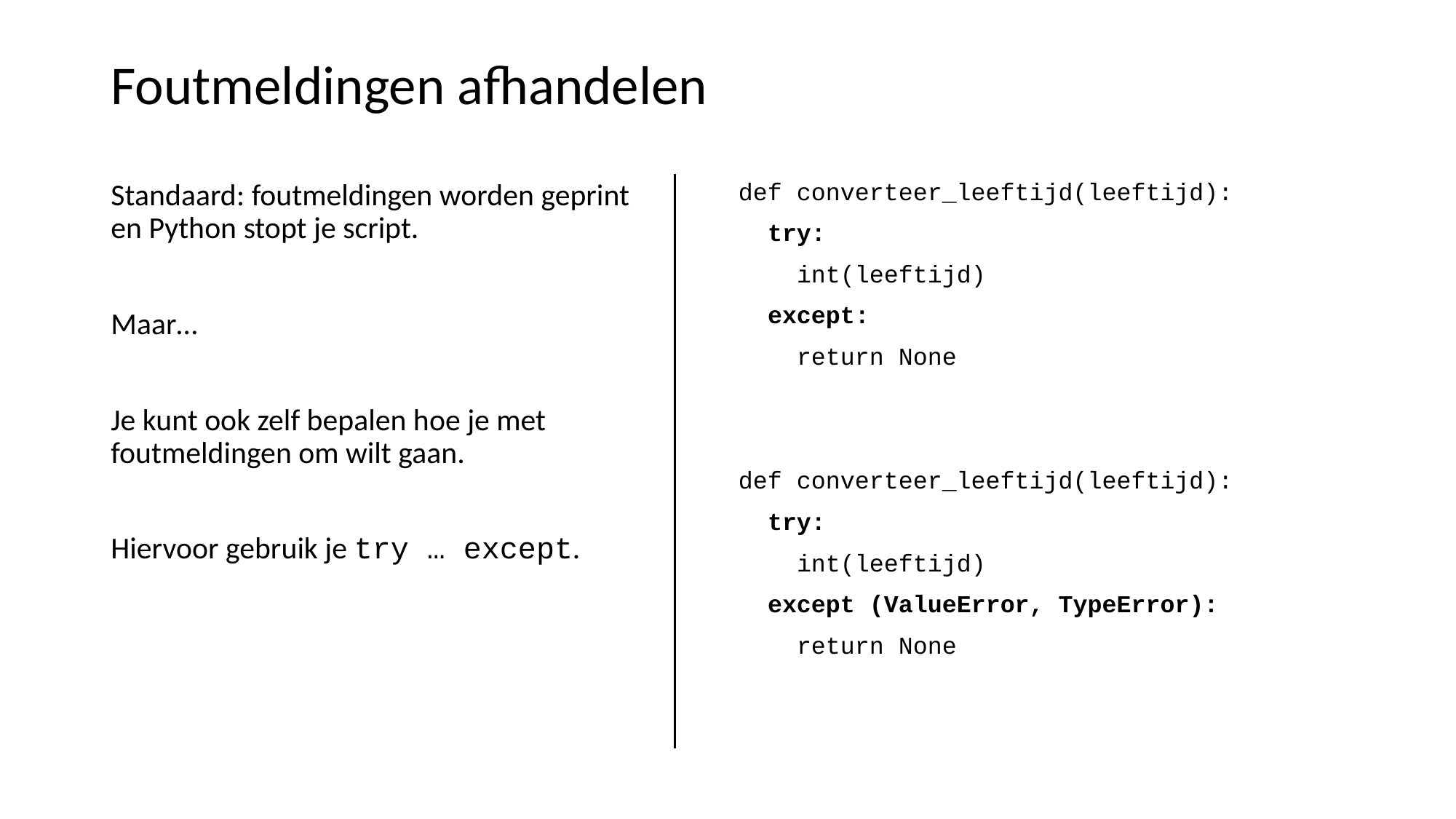

# Foutmeldingen afhandelen
Standaard: foutmeldingen worden geprint en Python stopt je script.

Maar…

Je kunt ook zelf bepalen hoe je met foutmeldingen om wilt gaan.

Hiervoor gebruik je try … except.
def converteer_leeftijd(leeftijd):
  try:
    int(leeftijd)
  except:
    return None

def converteer_leeftijd(leeftijd):
  try:
    int(leeftijd)
  except (ValueError, TypeError):
    return None